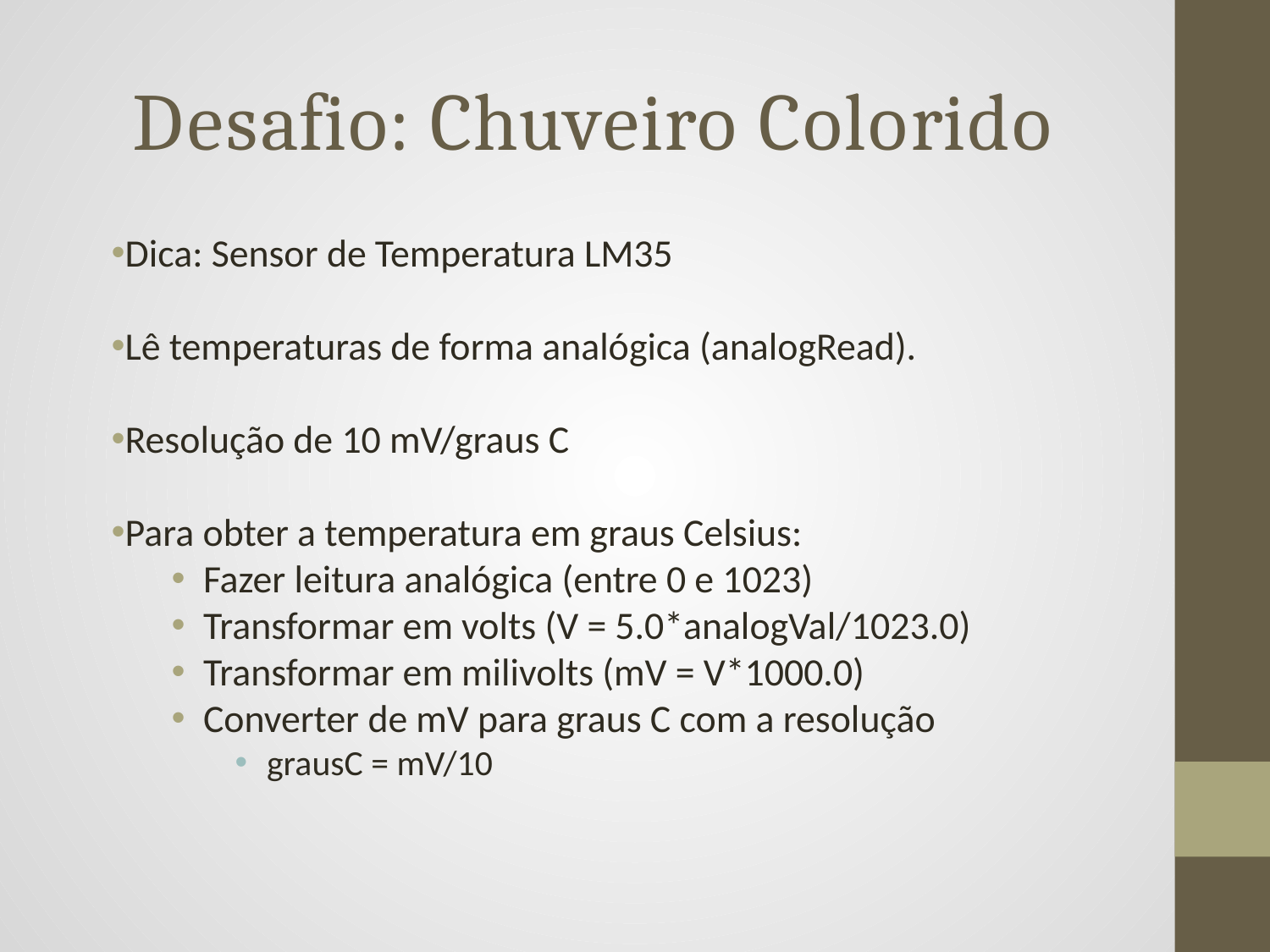

# Desafio: Chuveiro Colorido
Dica: Sensor de Temperatura LM35

Lê temperaturas de forma analógica (analogRead).

Resolução de 10 mV/graus C

Para obter a temperatura em graus Celsius:
Fazer leitura analógica (entre 0 e 1023)
Transformar em volts (V = 5.0*analogVal/1023.0)
Transformar em milivolts (mV = V*1000.0)
Converter de mV para graus C com a resolução
grausC = mV/10